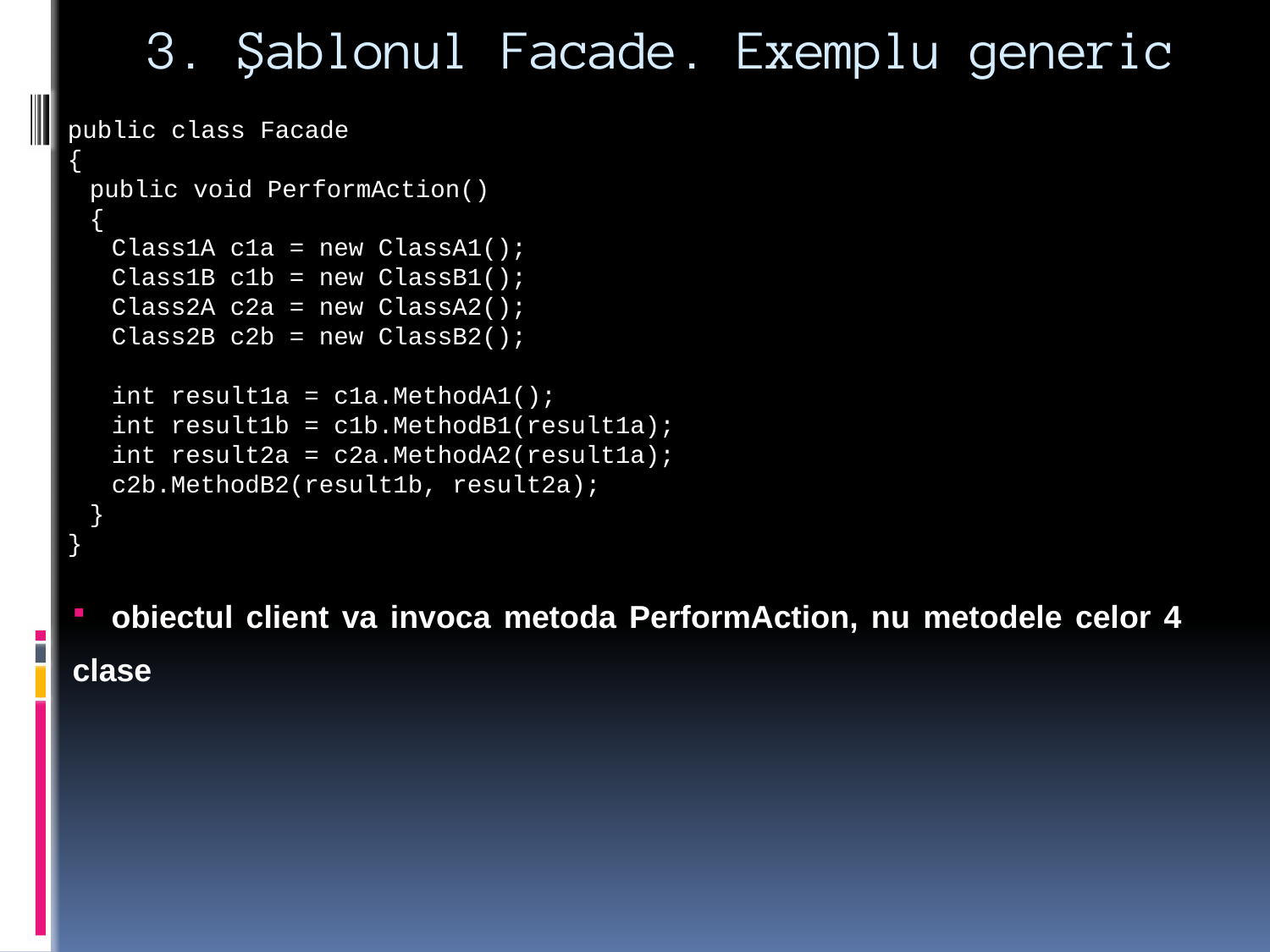

# 3. Şablonul Facade. Exemplu generic
public class Facade
{
    public void PerformAction()
    {
        Class1A c1a = new ClassA1();
        Class1B c1b = new ClassB1();
        Class2A c2a = new ClassA2();
        Class2B c2b = new ClassB2();

        int result1a = c1a.MethodA1();
        int result1b = c1b.MethodB1(result1a);
        int result2a = c2a.MethodA2(result1a);
        c2b.MethodB2(result1b, result2a);
    }
}
  obiectul client va invoca metoda PerformAction, nu metodele celor 4 clase